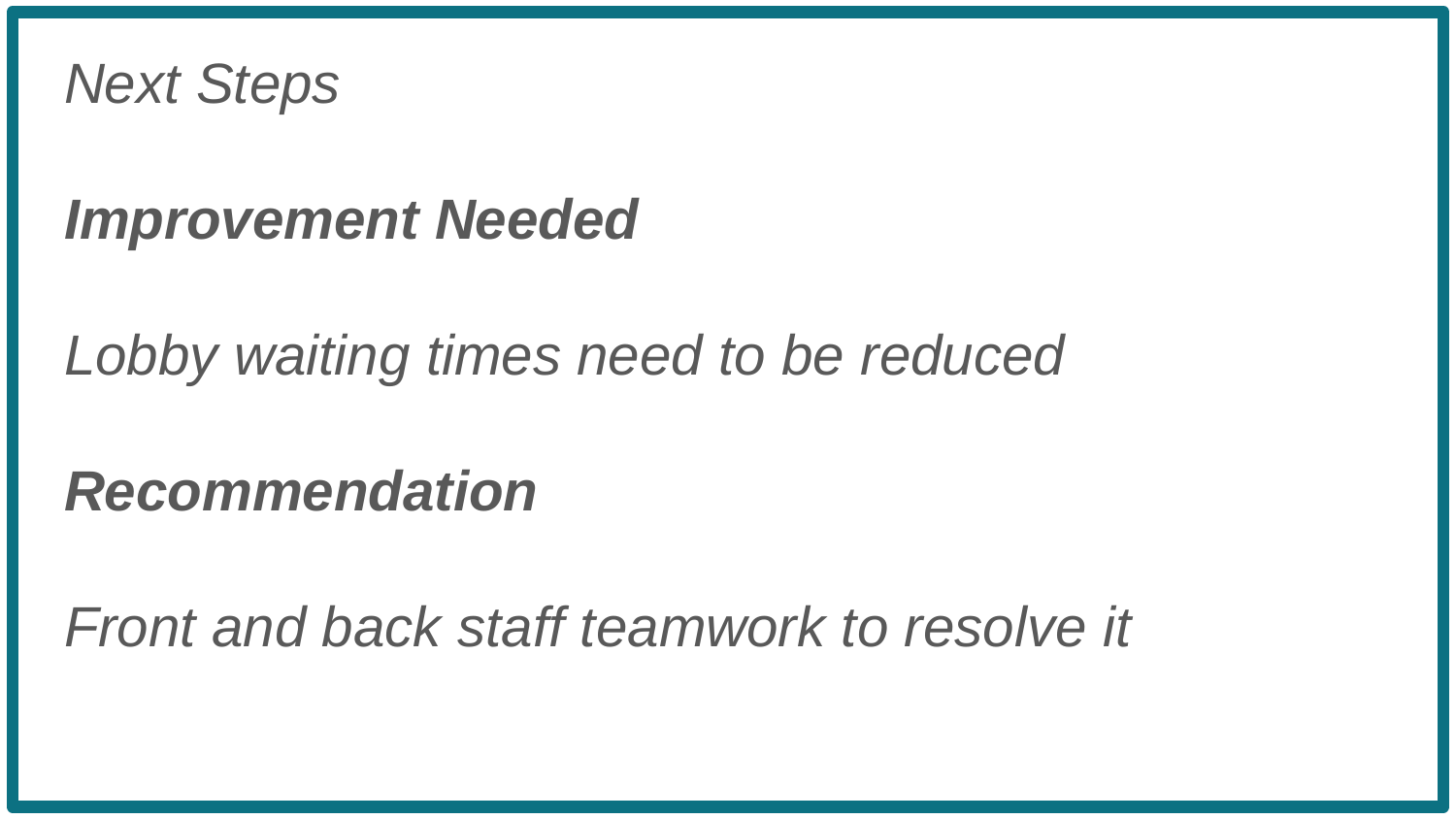

Next Steps

Improvement Needed

Lobby waiting times need to be reduced

Recommendation

Front and back staff teamwork to resolve it